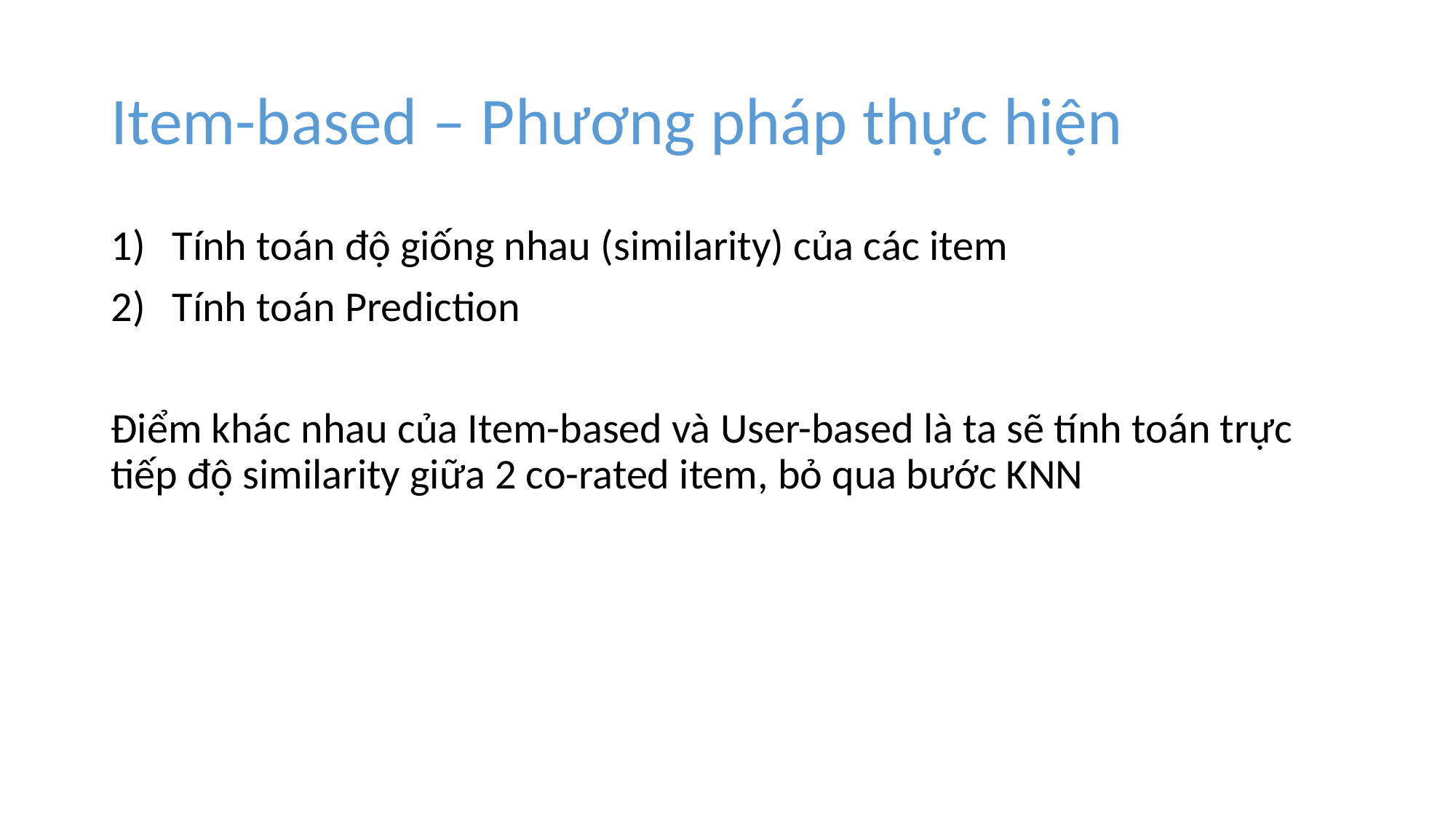

# Item-based – Phương pháp thực hiện
Tính toán độ giống nhau (similarity) của các item
Tính toán Prediction

Điểm khác nhau của Item-based và User-based là ta sẽ tính toán trực tiếp độ similarity giữa 2 co-rated item, bỏ qua bước KNN